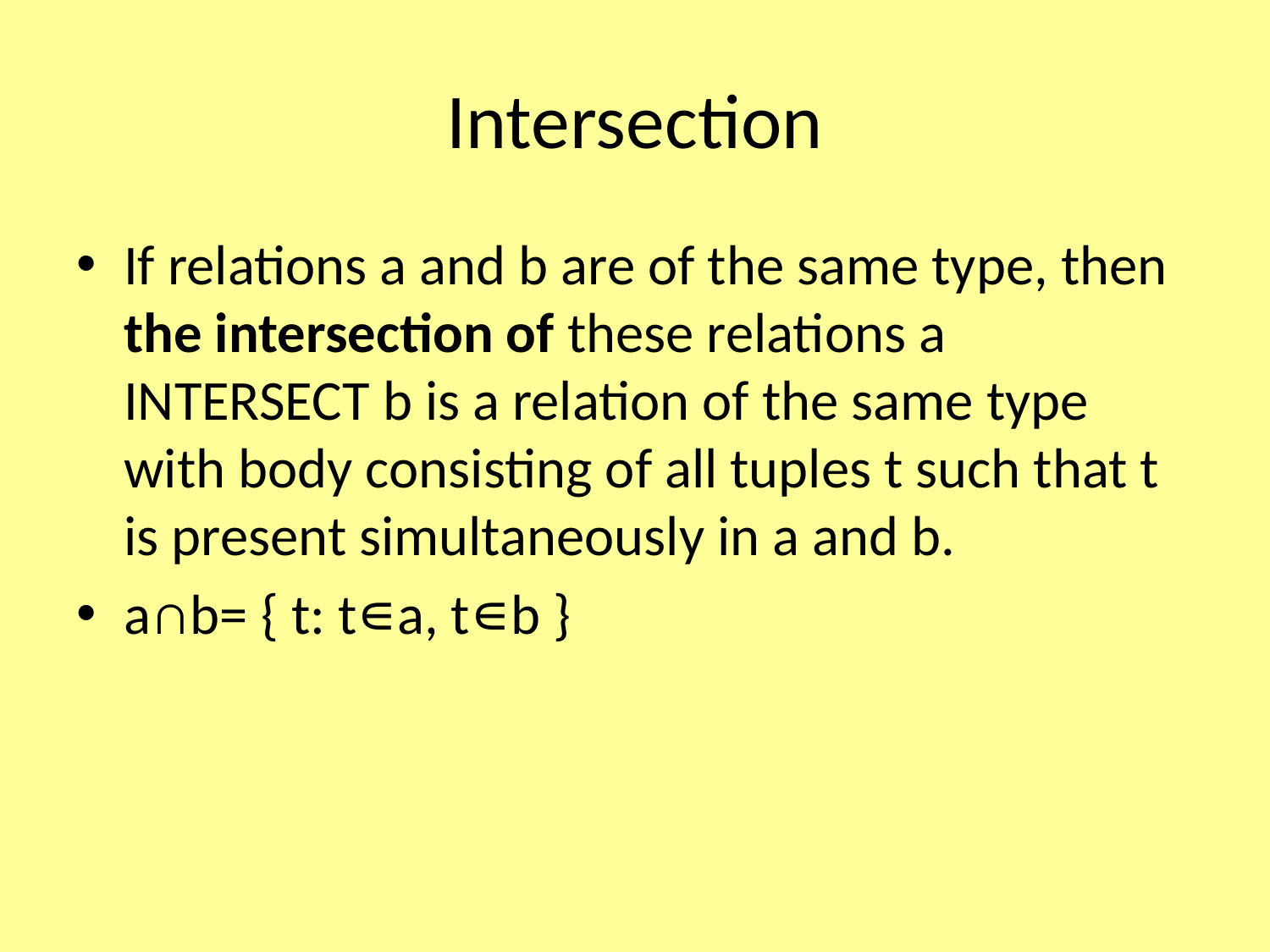

# Intersection
If relations a and b are of the same type, then the intersection of these relations a INTERSECT b is a relation of the same type with body consisting of all tuples t such that t is present simultaneously in a and b.
a∩b= { t: t∊a, t∊b }